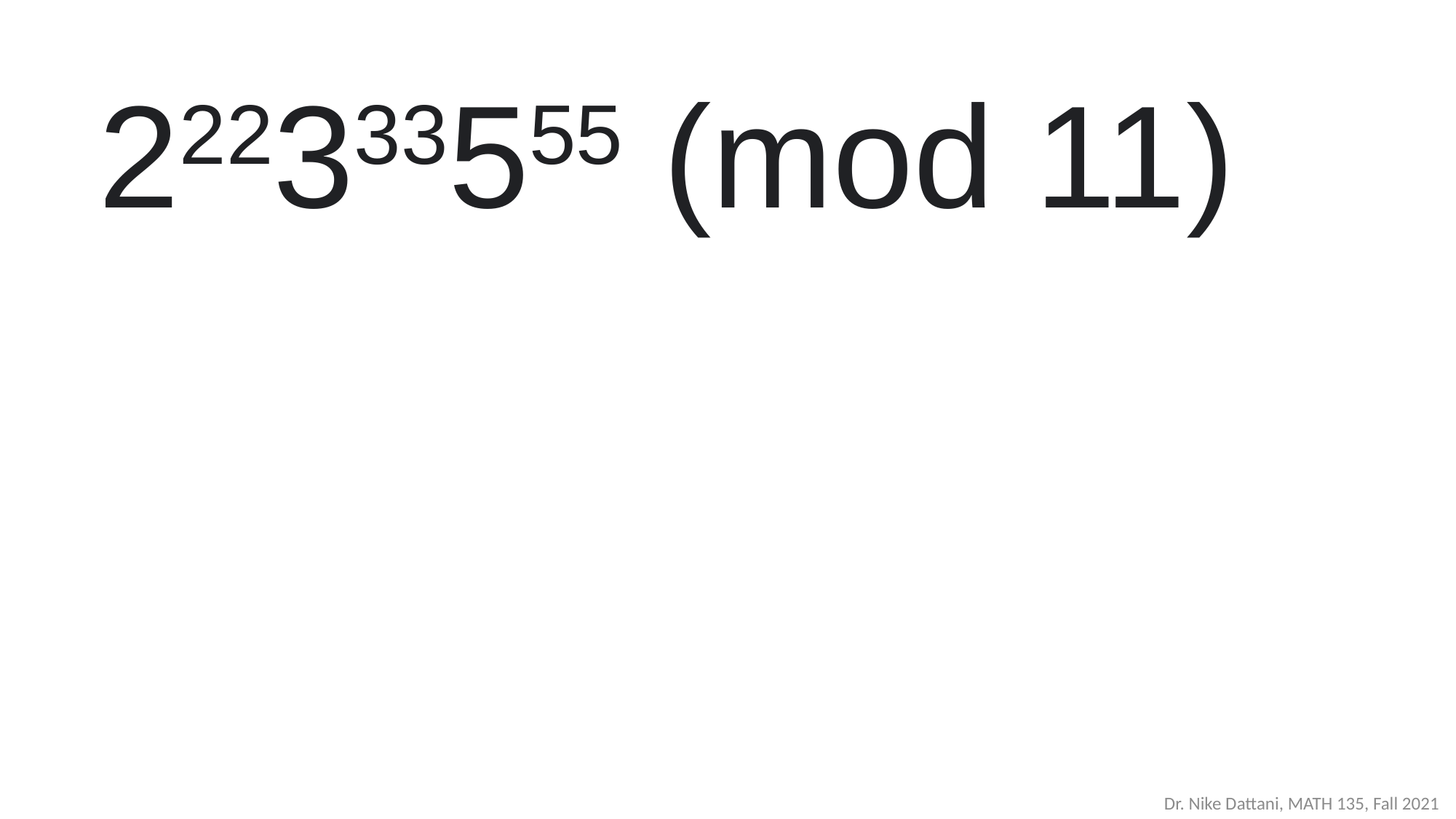

#
222333555 (mod 11)
Dr. Nike Dattani, MATH 135, Fall 2021